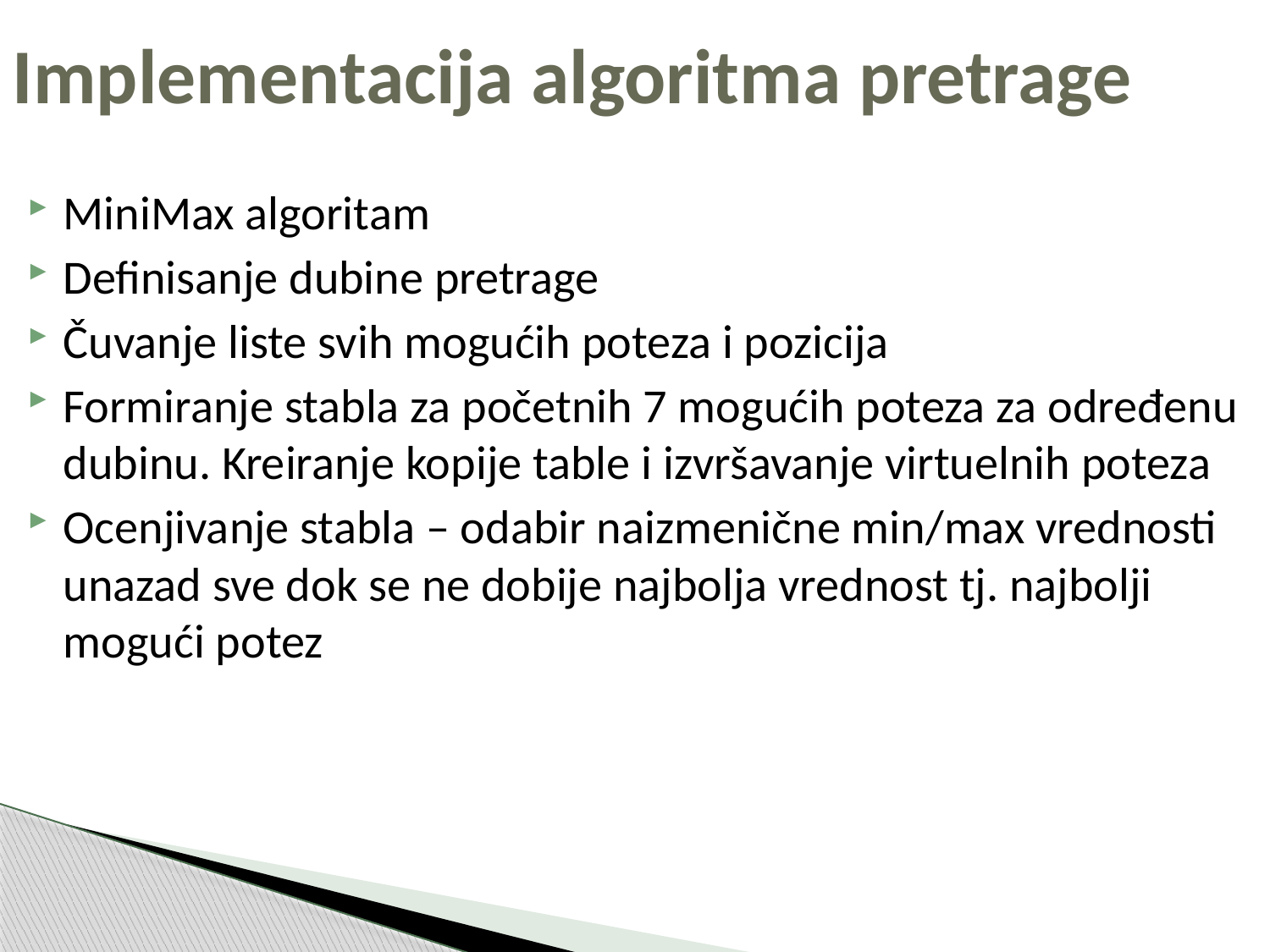

# Implementacija algoritma pretrage
MiniMax algoritam
Definisanje dubine pretrage
Čuvanje liste svih mogućih poteza i pozicija
Formiranje stabla za početnih 7 mogućih poteza za određenu dubinu. Kreiranje kopije table i izvršavanje virtuelnih poteza
Ocenjivanje stabla – odabir naizmenične min/max vrednosti unazad sve dok se ne dobije najbolja vrednost tj. najbolji mogući potez